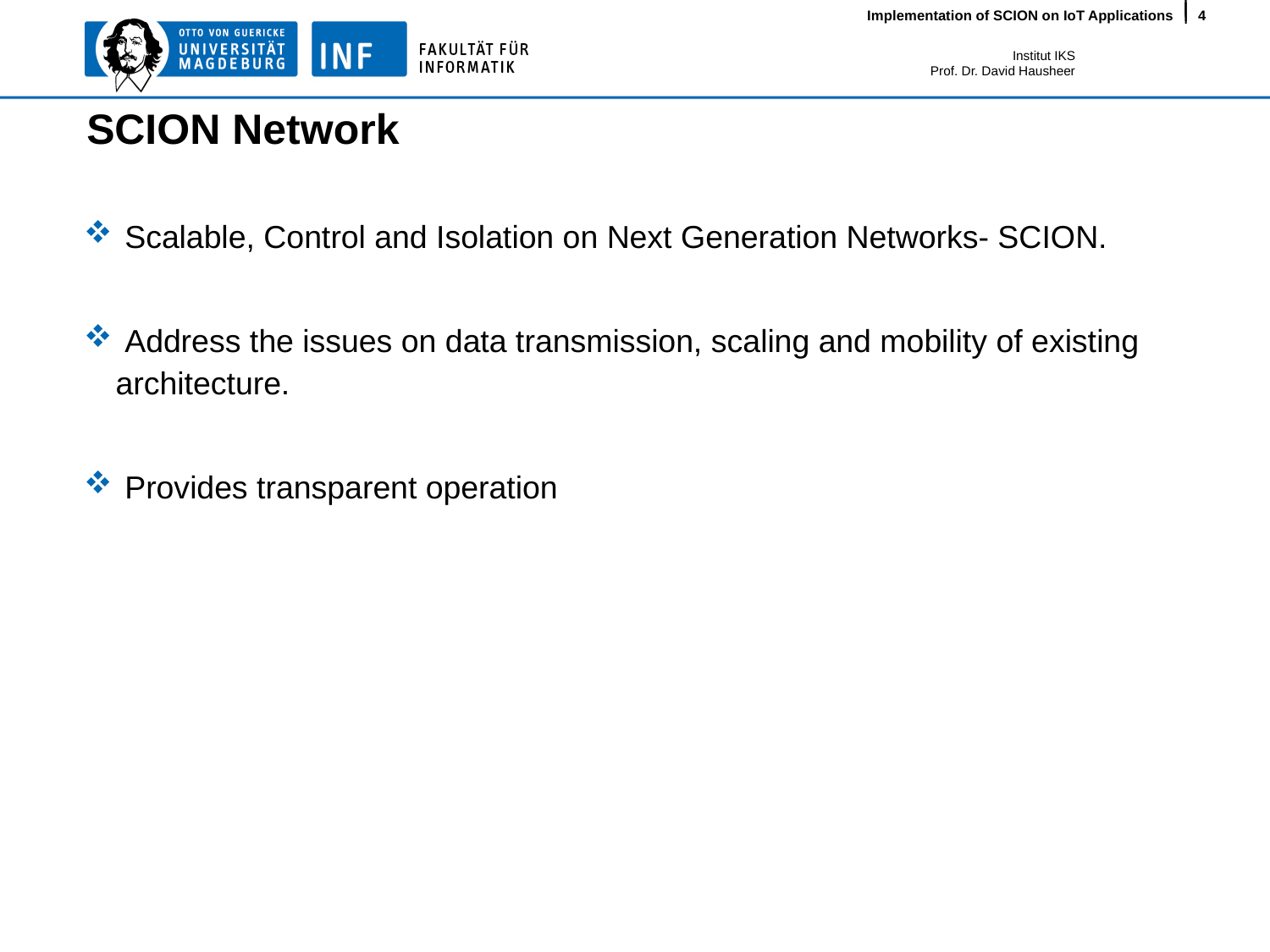

Implementation of SCION on IoT Applications

4
# SCION Network

 Scalable, Control and Isolation on Next Generation Networks- SCION.

 Address the issues on data transmission, scaling and mobility of existing architecture.

 Provides transparent operation